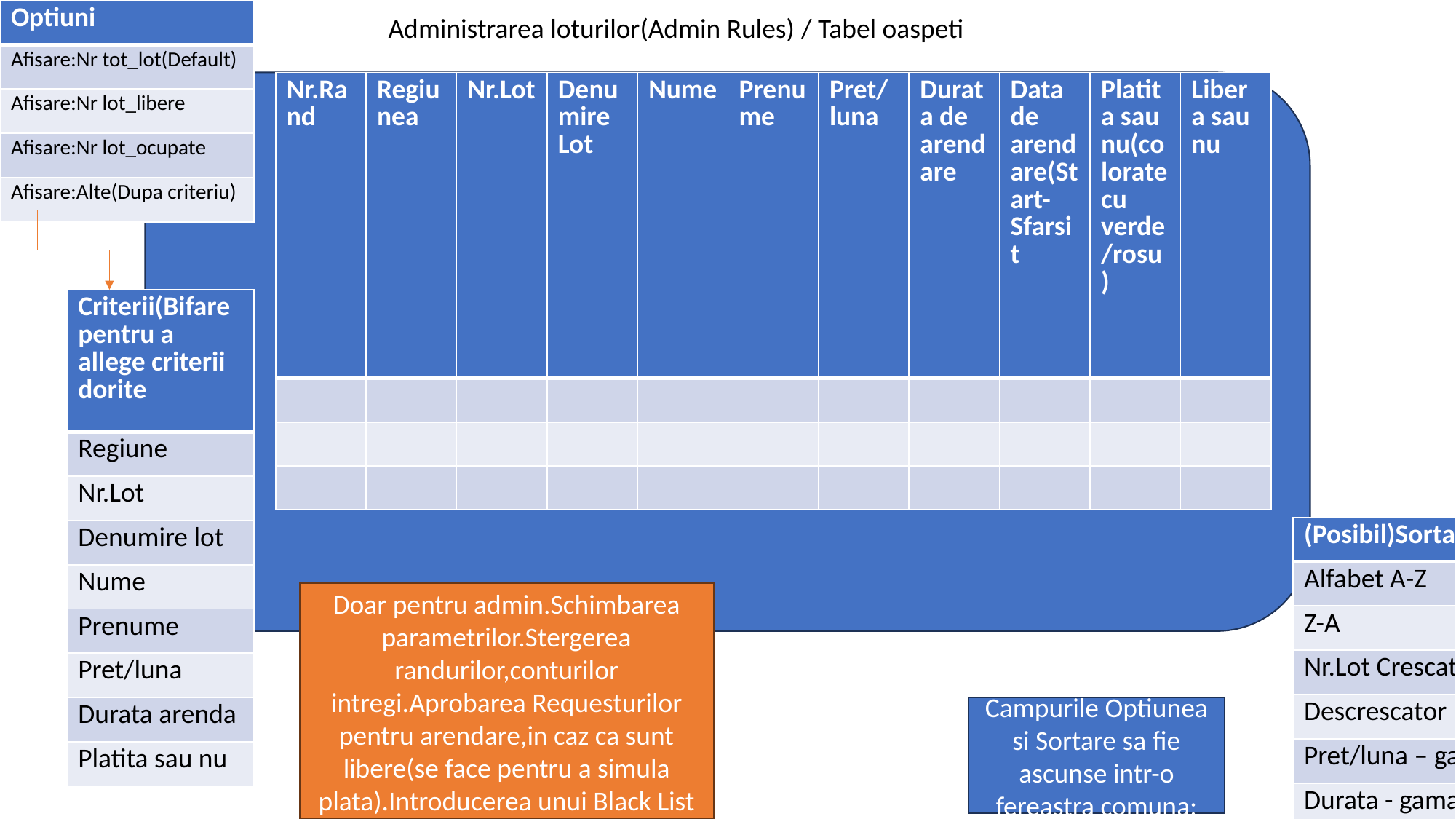

| Optiuni |
| --- |
| Afisare:Nr tot\_lot(Default) |
| Afisare:Nr lot\_libere |
| Afisare:Nr lot\_ocupate |
| Afisare:Alte(Dupa criteriu) |
Administrarea loturilor(Admin Rules) / Tabel oaspeti

| Nr.Rand | Regiunea | Nr.Lot | Denumire Lot | Nume | Prenume | Pret/luna | Durata de arendare | Data de arendare(Start-Sfarsit | Platita sau nu(colorate cu verde/rosu) | Libera sau nu |
| --- | --- | --- | --- | --- | --- | --- | --- | --- | --- | --- |
|  |  |  |  |  |  |  |  |  |  |  |
|  |  |  |  |  |  |  |  |  |  |  |
|  |  |  |  |  |  |  |  |  |  |  |
| Criterii(Bifare pentru a allege criterii dorite |
| --- |
| Regiune |
| Nr.Lot |
| Denumire lot |
| Nume |
| Prenume |
| Pret/luna |
| Durata arenda |
| Platita sau nu |
| (Posibil)Sortare |
| --- |
| Alfabet A-Z |
| Z-A |
| Nr.Lot Crescator |
| Descrescator |
| Pret/luna – gama |
| Durata - gama |
Doar pentru admin.Schimbarea parametrilor.Stergerea randurilor,conturilor intregi.Aprobarea Requesturilor pentru arendare,in caz ca sunt libere(se face pentru a simula plata).Introducerea unui Black List
Campurile Optiunea si Sortare sa fie ascunse intr-o fereastra comuna;